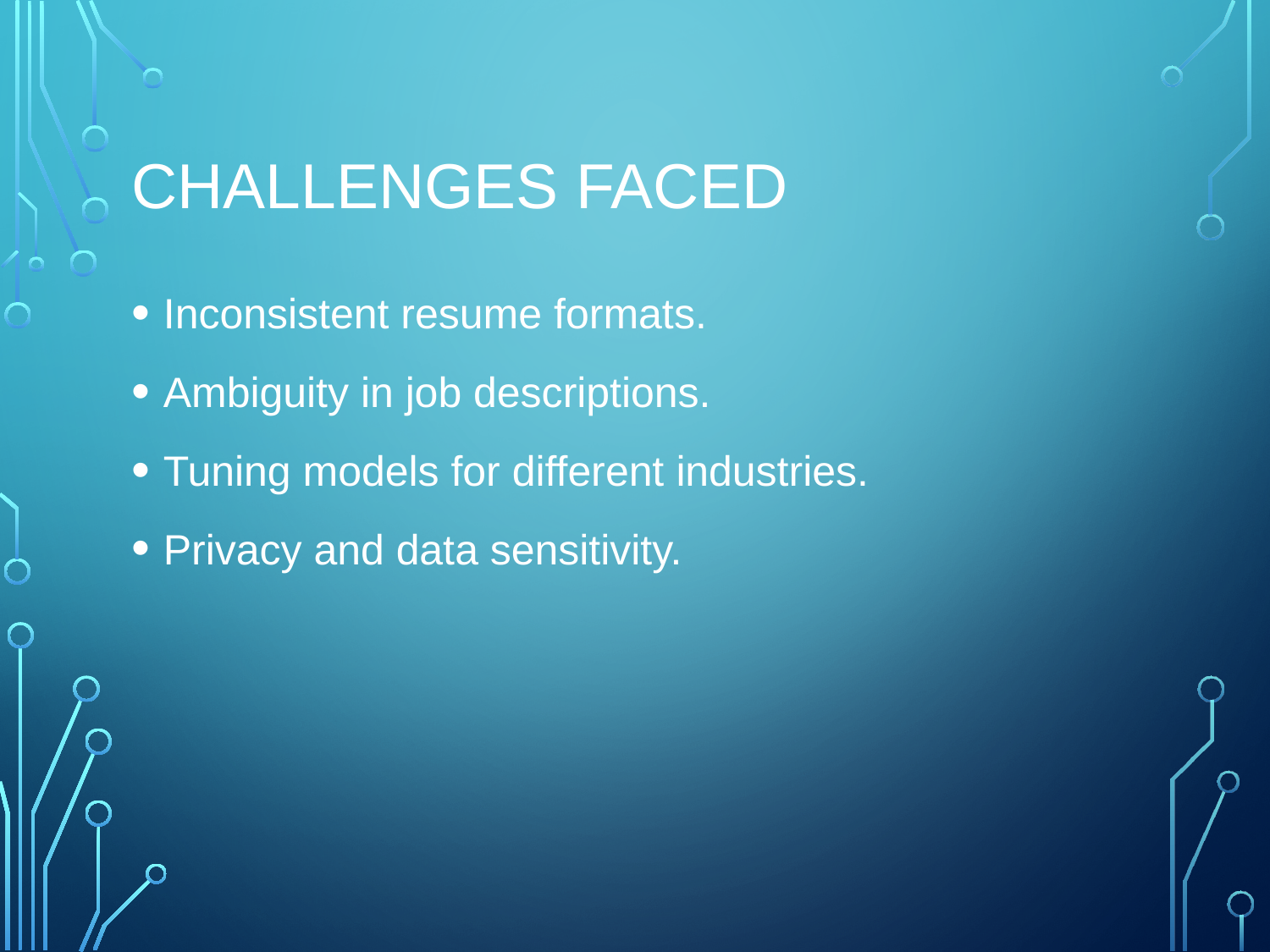

# Challenges Faced

Inconsistent resume formats.
Ambiguity in job descriptions.
Tuning models for different industries.
Privacy and data sensitivity.